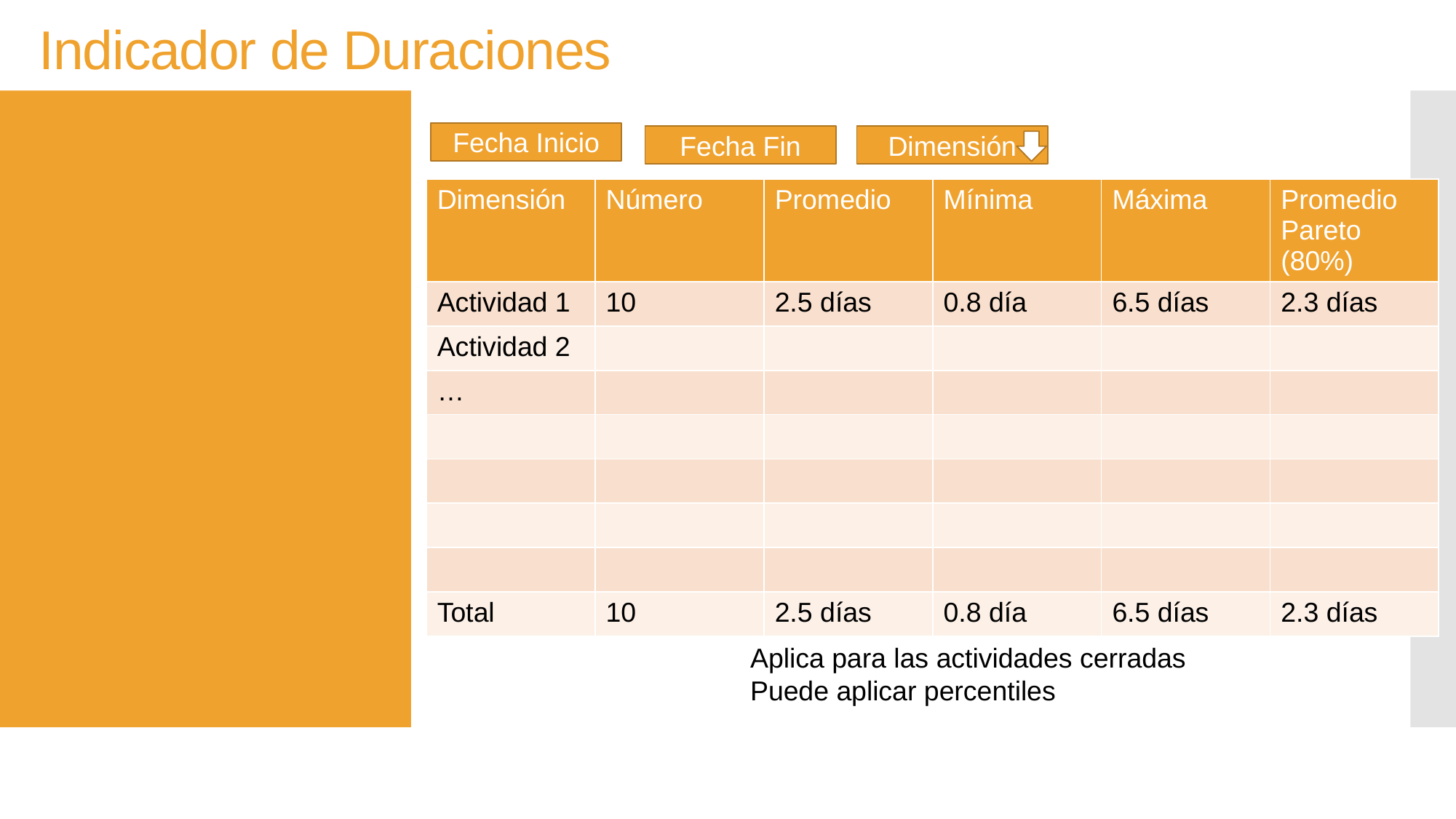

# Indicador de Duraciones
Fecha Inicio
Fecha Fin
Dimensión

| Dimensión | Número | Promedio | Mínima | Máxima | Promedio Pareto (80%) |
| --- | --- | --- | --- | --- | --- |
| Actividad 1 | 10 | 2.5 días | 0.8 día | 6.5 días | 2.3 días |
| Actividad 2 |  |  |  |  |  |
| … |  |  |  |  |  |
|  |  |  |  |  |  |
|  |  |  |  |  |  |
|  |  |  |  |  |  |
|  |  |  |  |  |  |
| Total | 10 | 2.5 días | 0.8 día | 6.5 días | 2.3 días |
Aplica para las actividades cerradas
Puede aplicar percentiles
14